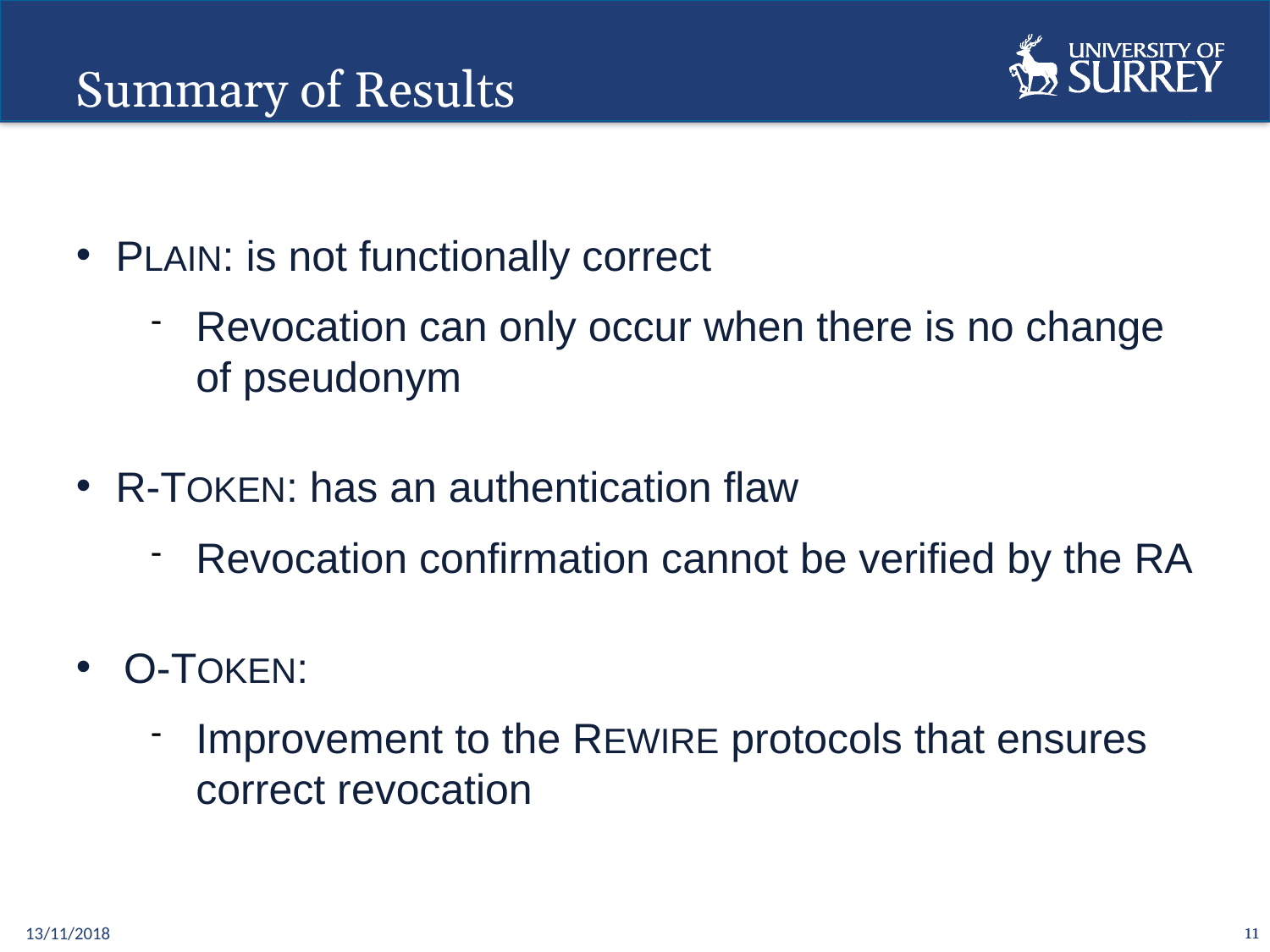

Summary of Results

PLAIN: is not functionally correct
Revocation can only occur when there is no change of pseudonym
R-TOKEN: has an authentication flaw
Revocation confirmation cannot be verified by the RA
O-TOKEN:
Improvement to the REWIRE protocols that ensures correct revocation

13/11/2018
11